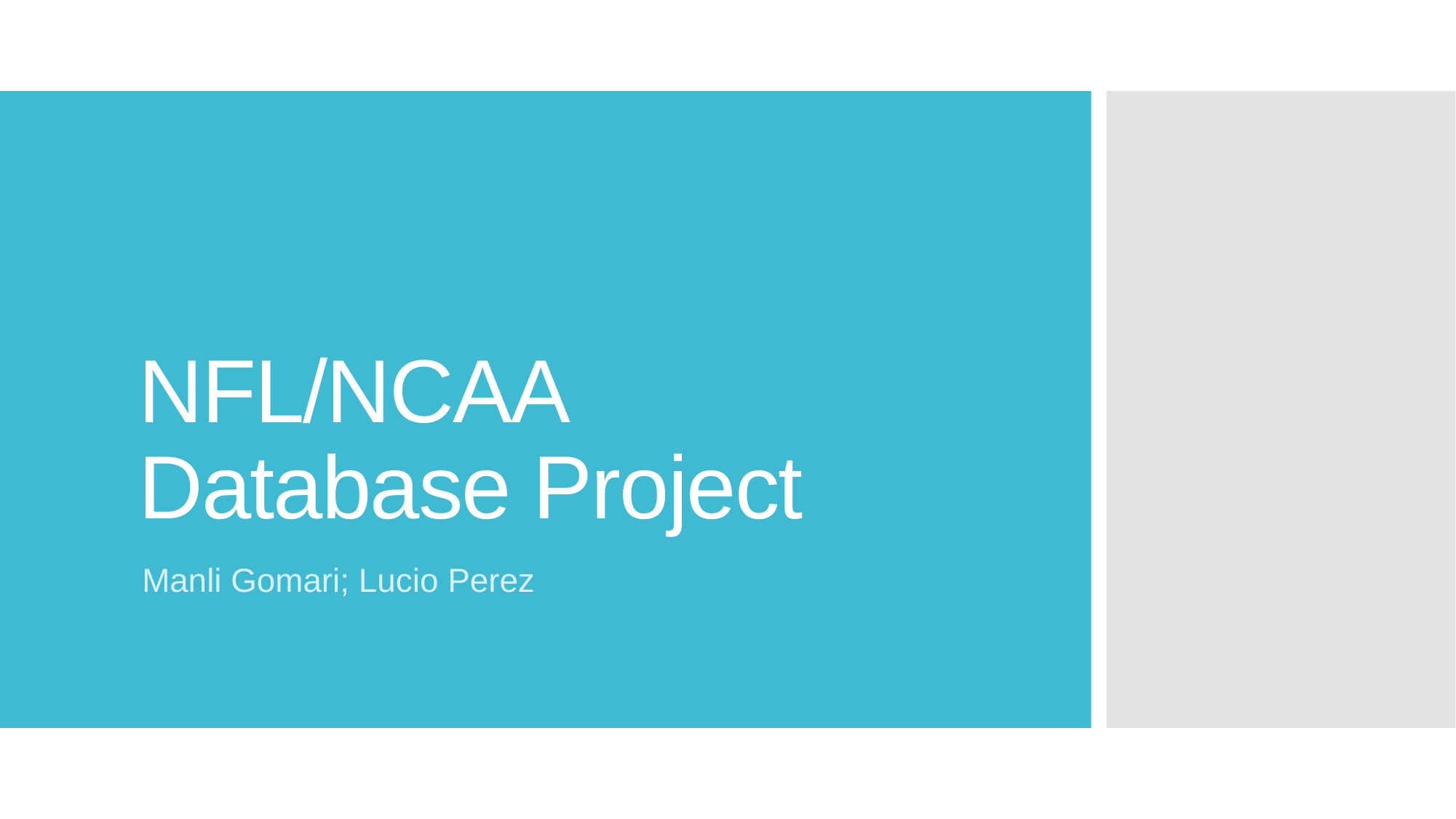

# NFL/NCAA Database Project
Manli Gomari; Lucio Perez